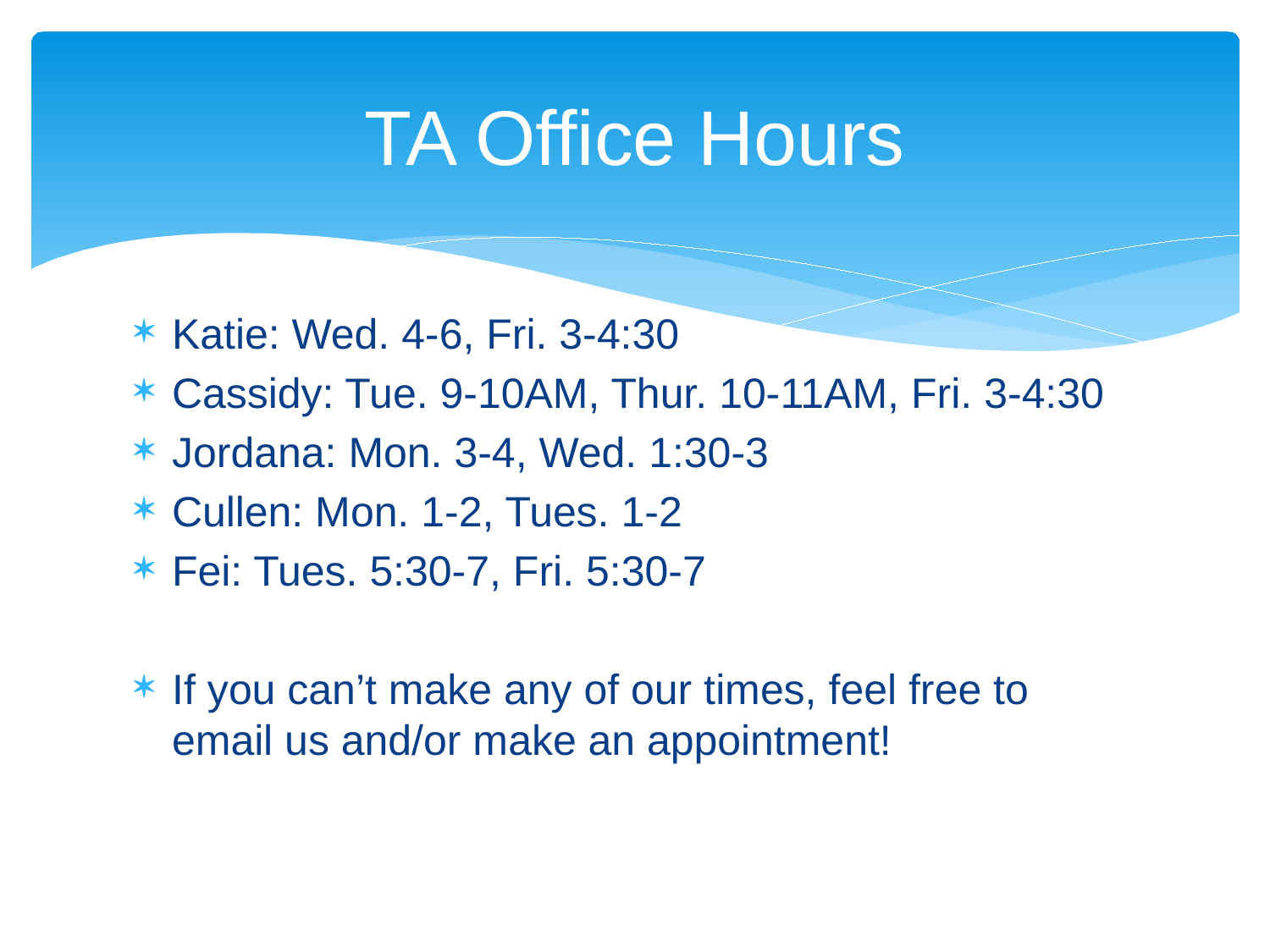

# TA Office Hours
Katie: Wed. 4-6, Fri. 3-4:30
Cassidy: Tue. 9-10AM, Thur. 10-11AM, Fri. 3-4:30
Jordana: Mon. 3-4, Wed. 1:30-3
Cullen: Mon. 1-2, Tues. 1-2
Fei: Tues. 5:30-7, Fri. 5:30-7

If you can’t make any of our times, feel free to email us and/or make an appointment!